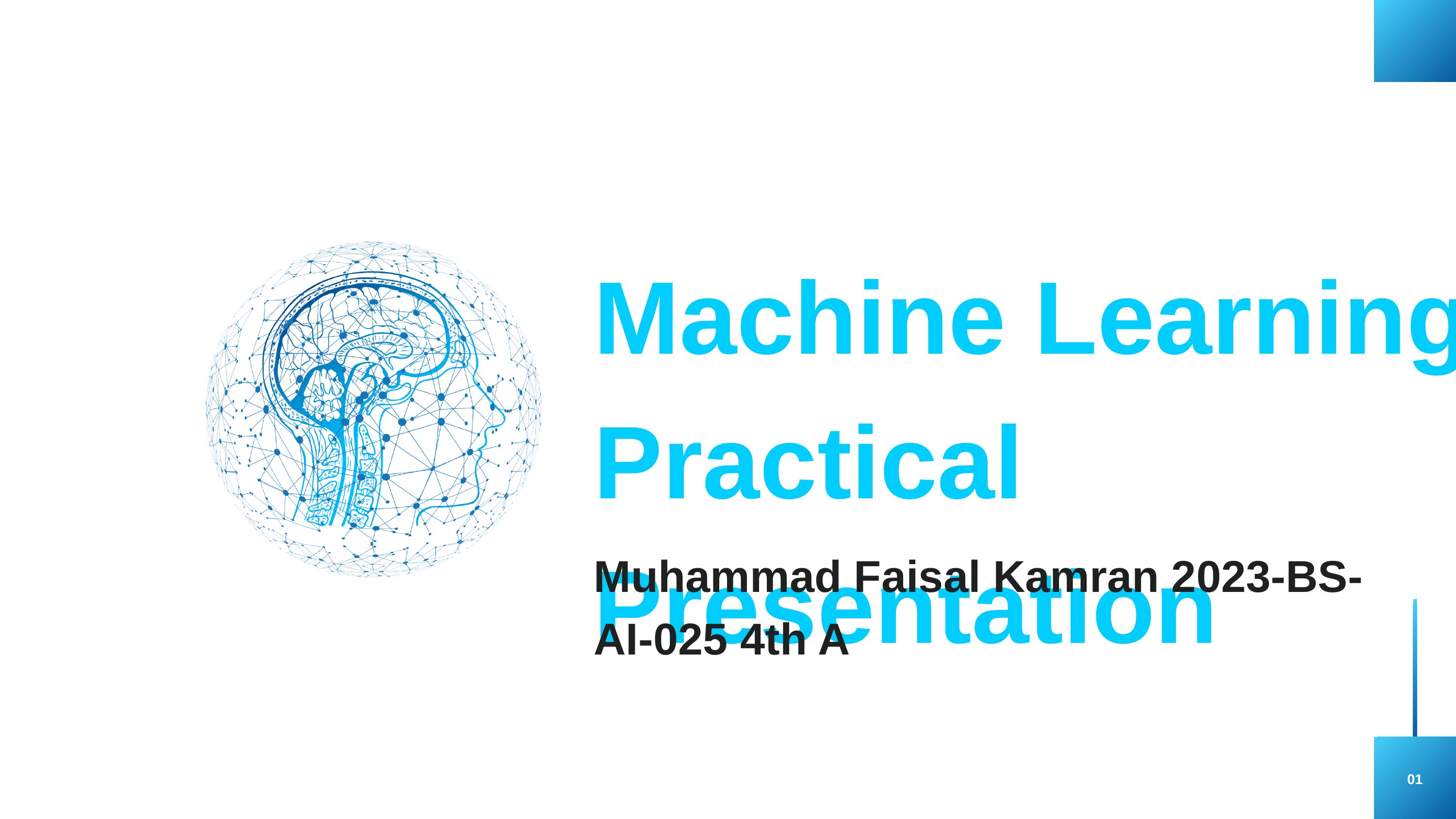

Machine Learning
Practical Presentation

Muhammad Faisal Kamran 2023-BS-AI-025 4th A

01